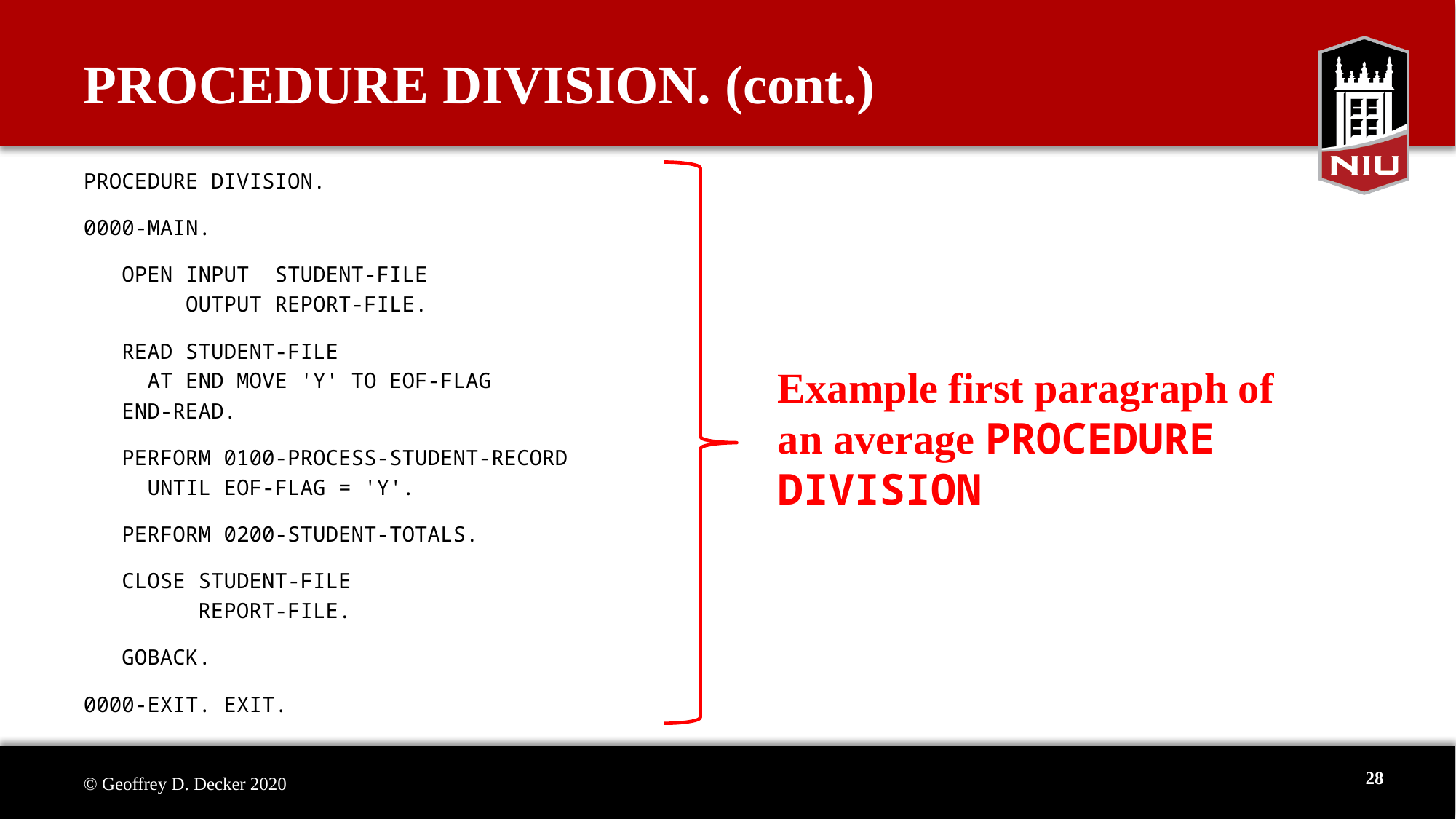

# PROCEDURE DIVISION. (cont.)
PROCEDURE DIVISION.

0000-MAIN.

   OPEN INPUT  STUDENT-FILE
        OUTPUT REPORT-FILE.

   READ STUDENT-FILE
     AT END MOVE 'Y' TO EOF-FLAG
   END-READ.

   PERFORM 0100-PROCESS-STUDENT-RECORD
     UNTIL EOF-FLAG = 'Y'.

   PERFORM 0200-STUDENT-TOTALS.

   CLOSE STUDENT-FILE
         REPORT-FILE.

   GOBACK.

0000-EXIT. EXIT.

Example first paragraph of an average PROCEDURE DIVISION
28
© Geoffrey D. Decker 2020